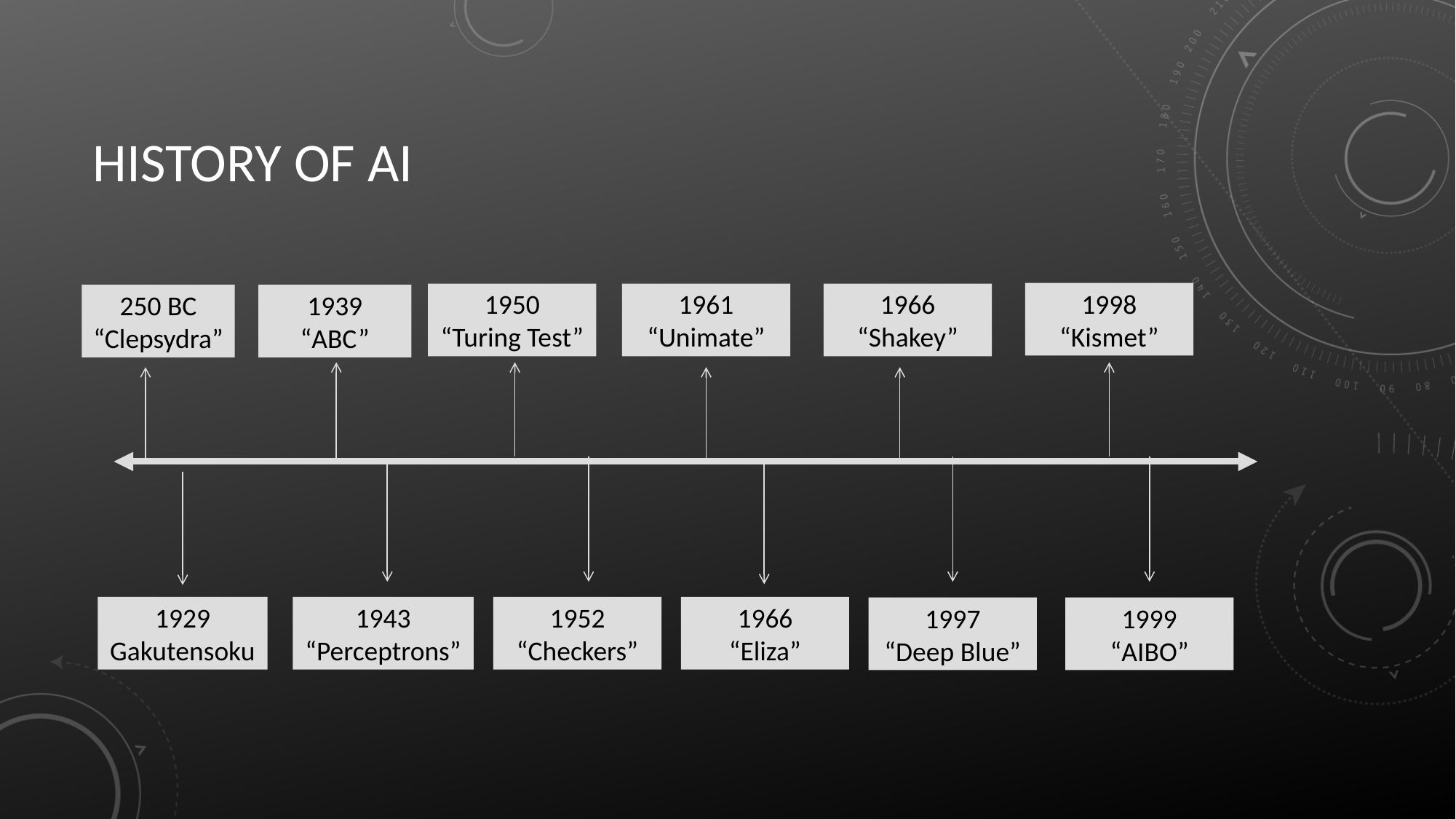

# History of ai

1998
“Kismet”
1950
“Turing Test”
1961
“Unimate”
1966
“Shakey”
250 BC
“Clepsydra”
1939
“ABC”
1929
Gakutensoku
1943
“Perceptrons”
1952
“Checkers”
1966
“Eliza”
1997
“Deep Blue”
1999
“AIBO”